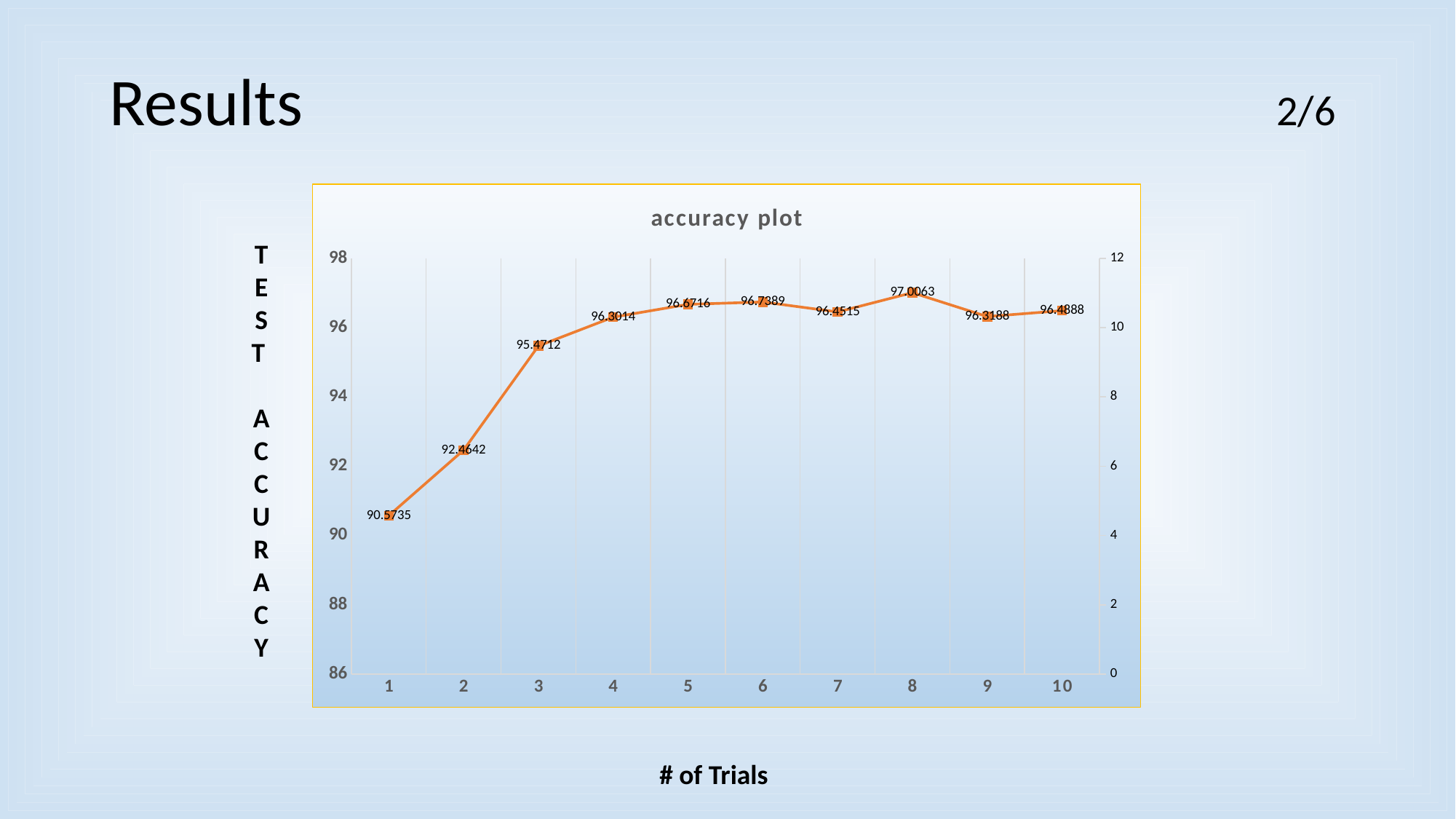

Results									     2/6

### Chart: accuracy plot

| Category | highest test accuracy | # of trials used |
|---|---|---|
TEST

ACCURACY
# of Trials